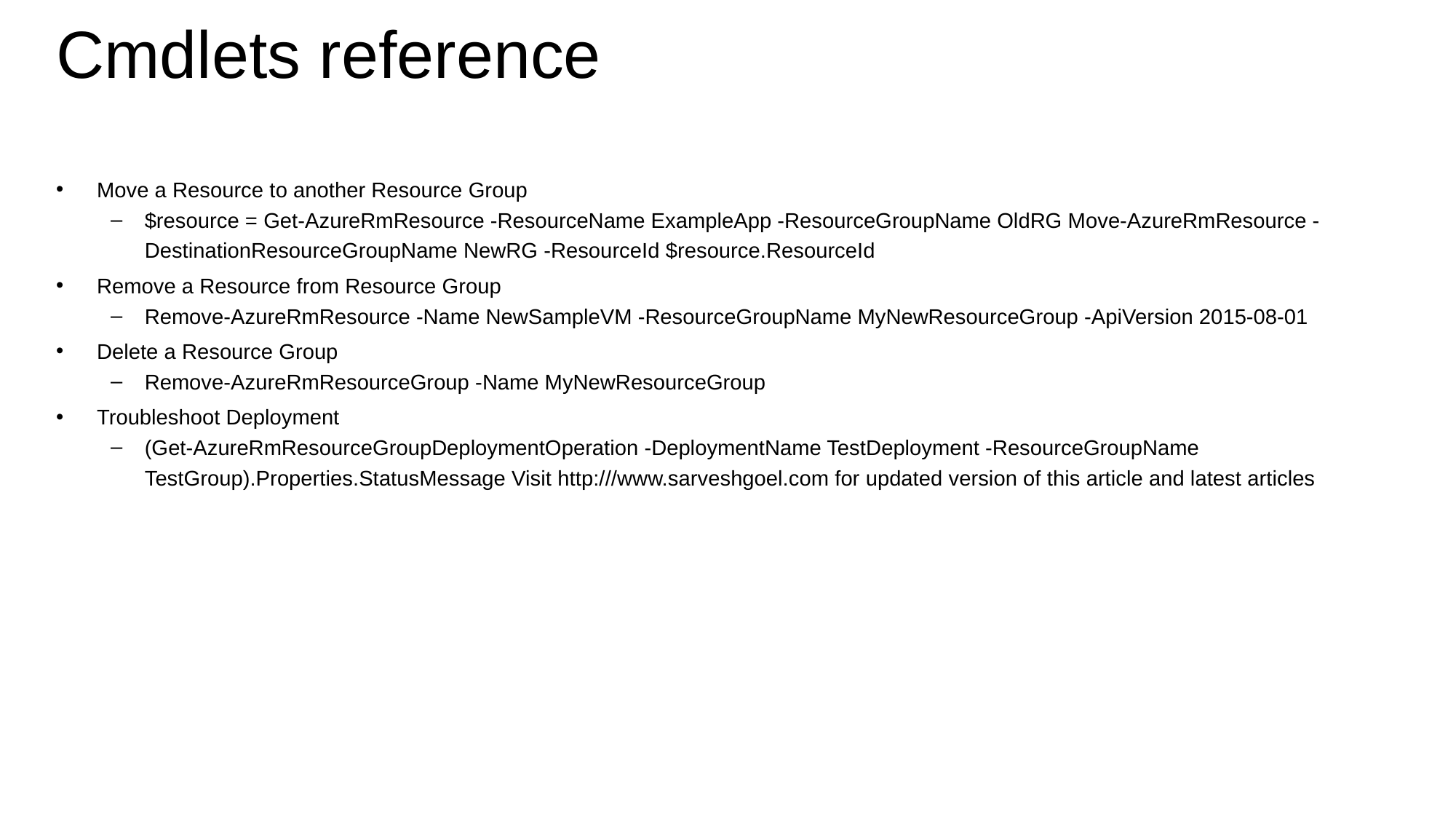

# Cmdlets reference
Move a Resource to another Resource Group
$resource = Get-AzureRmResource -ResourceName ExampleApp -ResourceGroupName OldRG Move-AzureRmResource -DestinationResourceGroupName NewRG -ResourceId $resource.ResourceId
Remove a Resource from Resource Group
Remove-AzureRmResource -Name NewSampleVM -ResourceGroupName MyNewResourceGroup -ApiVersion 2015-08-01
Delete a Resource Group
Remove-AzureRmResourceGroup -Name MyNewResourceGroup
Troubleshoot Deployment
(Get-AzureRmResourceGroupDeploymentOperation -DeploymentName TestDeployment -ResourceGroupName TestGroup).Properties.StatusMessage Visit http:///www.sarveshgoel.com for updated version of this article and latest articles